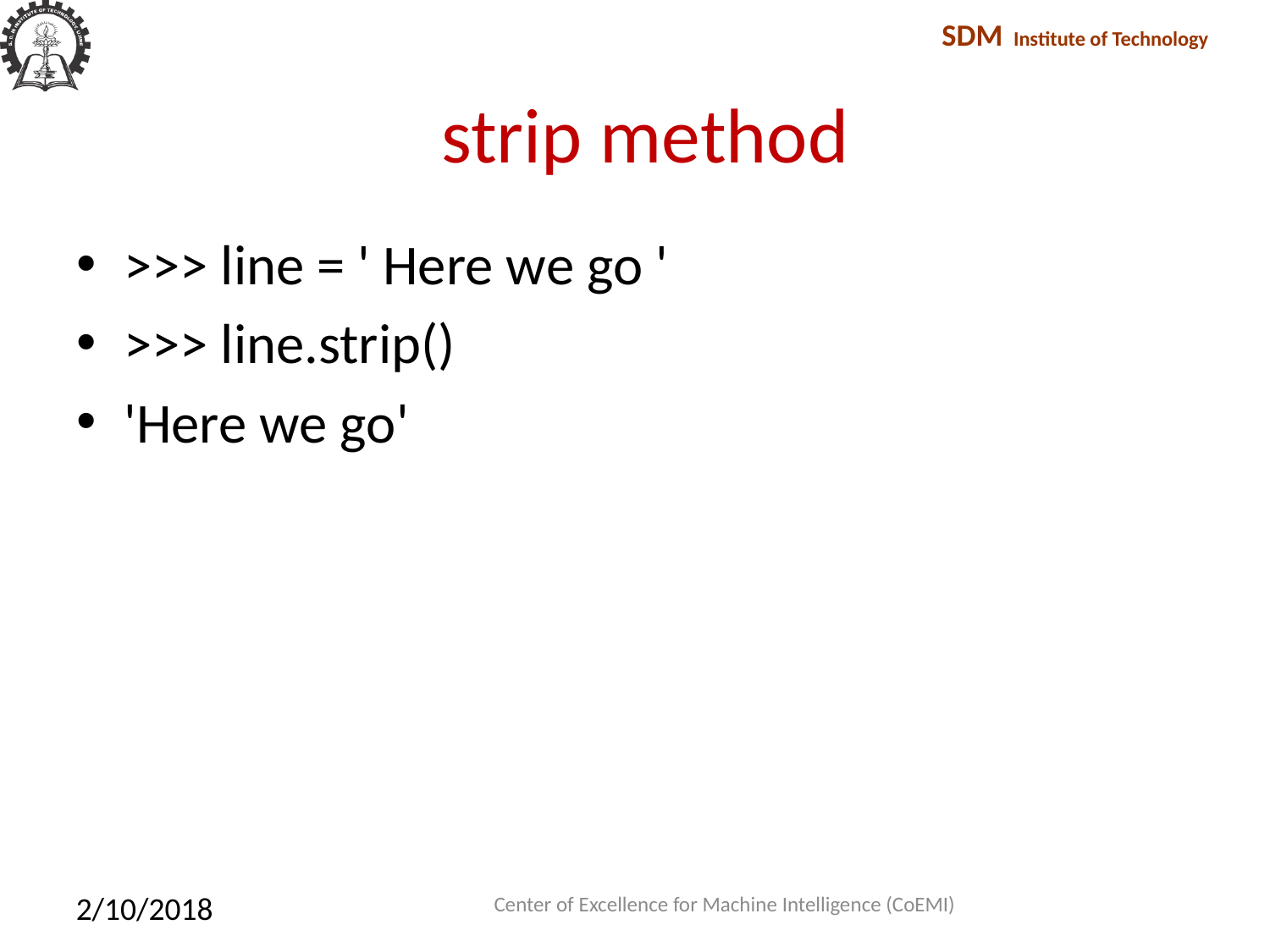

# strip method
>>> line = ' Here we go '
>>> line.strip()
'Here we go'

Center of Excellence for Machine Intelligence (CoEMI)
2/10/2018